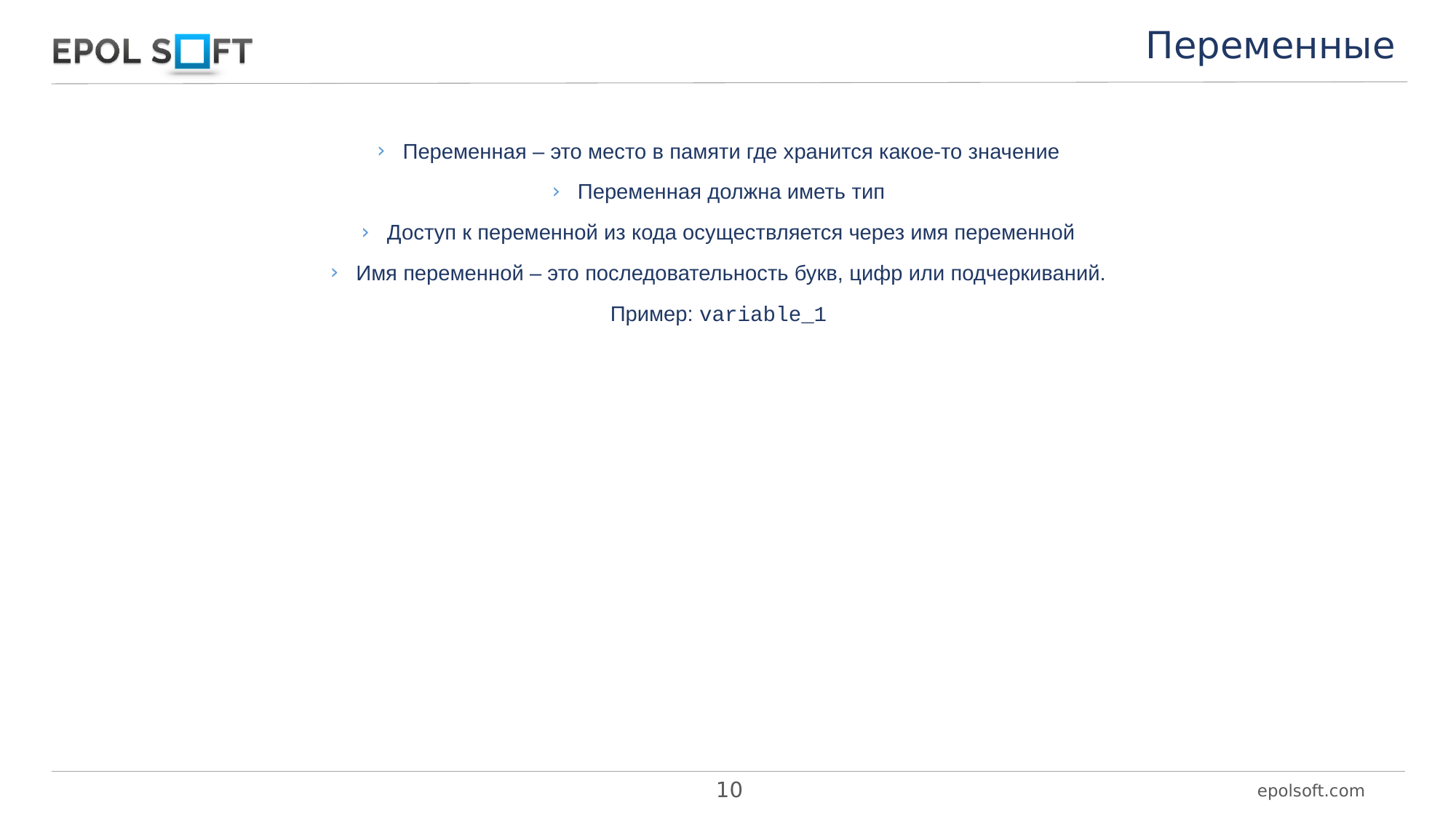

Переменные
Переменная – это место в памяти где хранится какое-то значение
Переменная должна иметь тип
Доступ к переменной из кода осуществляется через имя переменной
Имя переменной – это последовательность букв, цифр или подчеркиваний.
Пример: variable_1
10